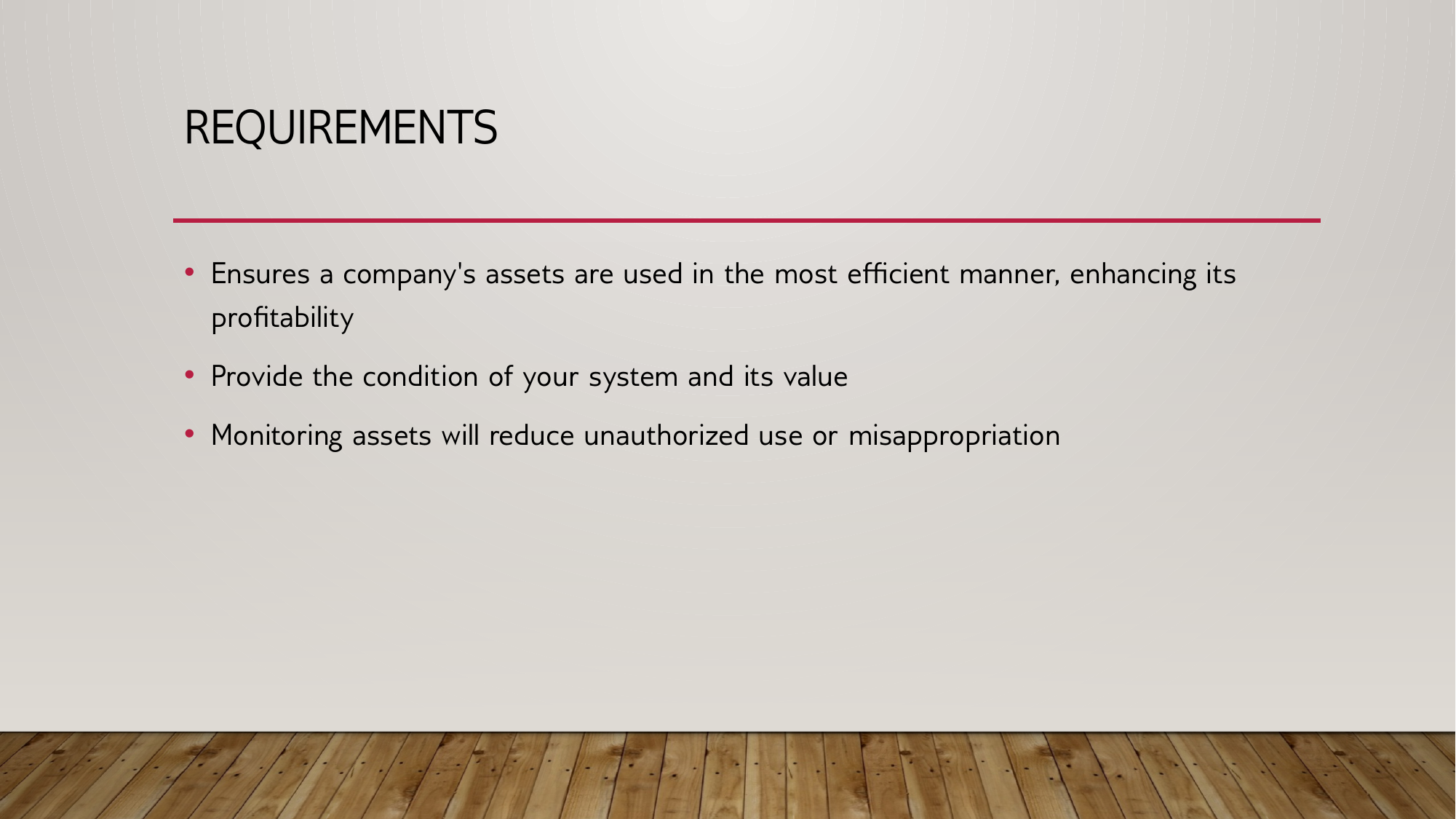

# Requirements
Ensures a company's assets are used in the most efficient manner, enhancing its profitability
Provide the condition of your system and its value
Monitoring assets will reduce unauthorized use or misappropriation